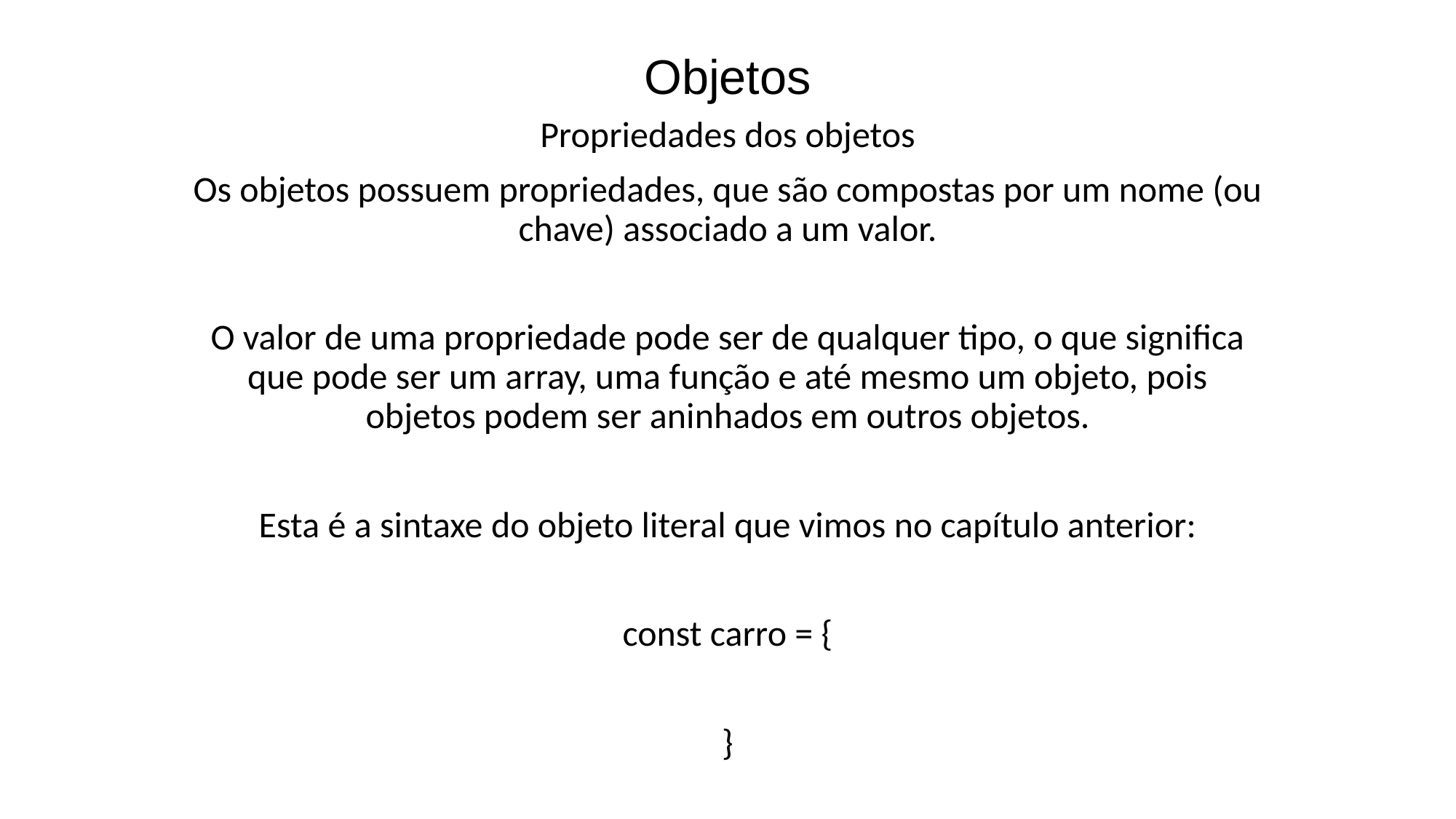

# Objetos
Propriedades dos objetos
Os objetos possuem propriedades, que são compostas por um nome (ou chave) associado a um valor.

O valor de uma propriedade pode ser de qualquer tipo, o que significa que pode ser um array, uma função e até mesmo um objeto, pois objetos podem ser aninhados em outros objetos.

Esta é a sintaxe do objeto literal que vimos no capítulo anterior:

const carro = {

}